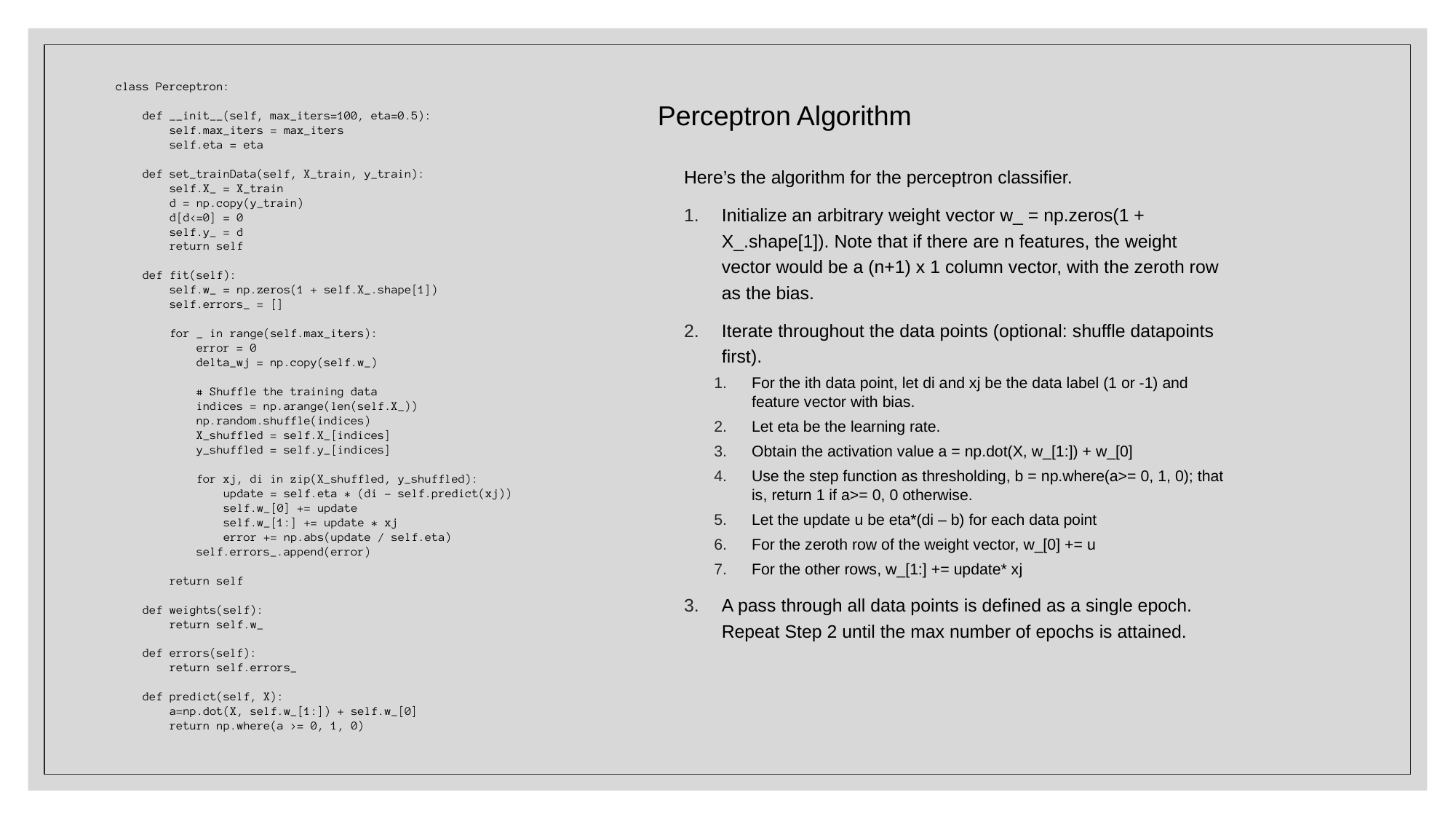

class Perceptron:

    def __init__(self, max_iters=100, eta=0.5):
        self.max_iters = max_iters
        self.eta = eta
    def set_trainData(self, X_train, y_train):
        self.X_ = X_train
        d = np.copy(y_train)
        d[d<=0] = 0
        self.y_ = d
        return self

    def fit(self):
        self.w_ = np.zeros(1 + self.X_.shape[1])
        self.errors_ = []
        for _ in range(self.max_iters):
            error = 0
            delta_wj = np.copy(self.w_)

            # Shuffle the training data
            indices = np.arange(len(self.X_))
            np.random.shuffle(indices)
            X_shuffled = self.X_[indices]
            y_shuffled = self.y_[indices]

            for xj, di in zip(X_shuffled, y_shuffled):
                update = self.eta * (di - self.predict(xj))
                self.w_[0] += update
                self.w_[1:] += update * xj
                error += np.abs(update / self.eta)
            self.errors_.append(error)
        return self
    def weights(self):
        return self.w_

    def errors(self):
        return self.errors_

    def predict(self, X):
        a=np.dot(X, self.w_[1:]) + self.w_[0]
        return np.where(a >= 0, 1, 0)
Perceptron Algorithm
Here’s the algorithm for the perceptron classifier.
Initialize an arbitrary weight vector w_ = np.zeros(1 + X_.shape[1]). Note that if there are n features, the weight vector would be a (n+1) x 1 column vector, with the zeroth row as the bias.
Iterate throughout the data points (optional: shuffle datapoints first).
For the ith data point, let di and xj be the data label (1 or -1) and feature vector with bias.
Let eta be the learning rate.
Obtain the activation value a = np.dot(X, w_[1:]) + w_[0]
Use the step function as thresholding, b = np.where(a>= 0, 1, 0); that is, return 1 if a>= 0, 0 otherwise.
Let the update u be eta*(di – b) for each data point
For the zeroth row of the weight vector, w_[0] += u
For the other rows, w_[1:] += update* xj
A pass through all data points is defined as a single epoch. Repeat Step 2 until the max number of epochs is attained.